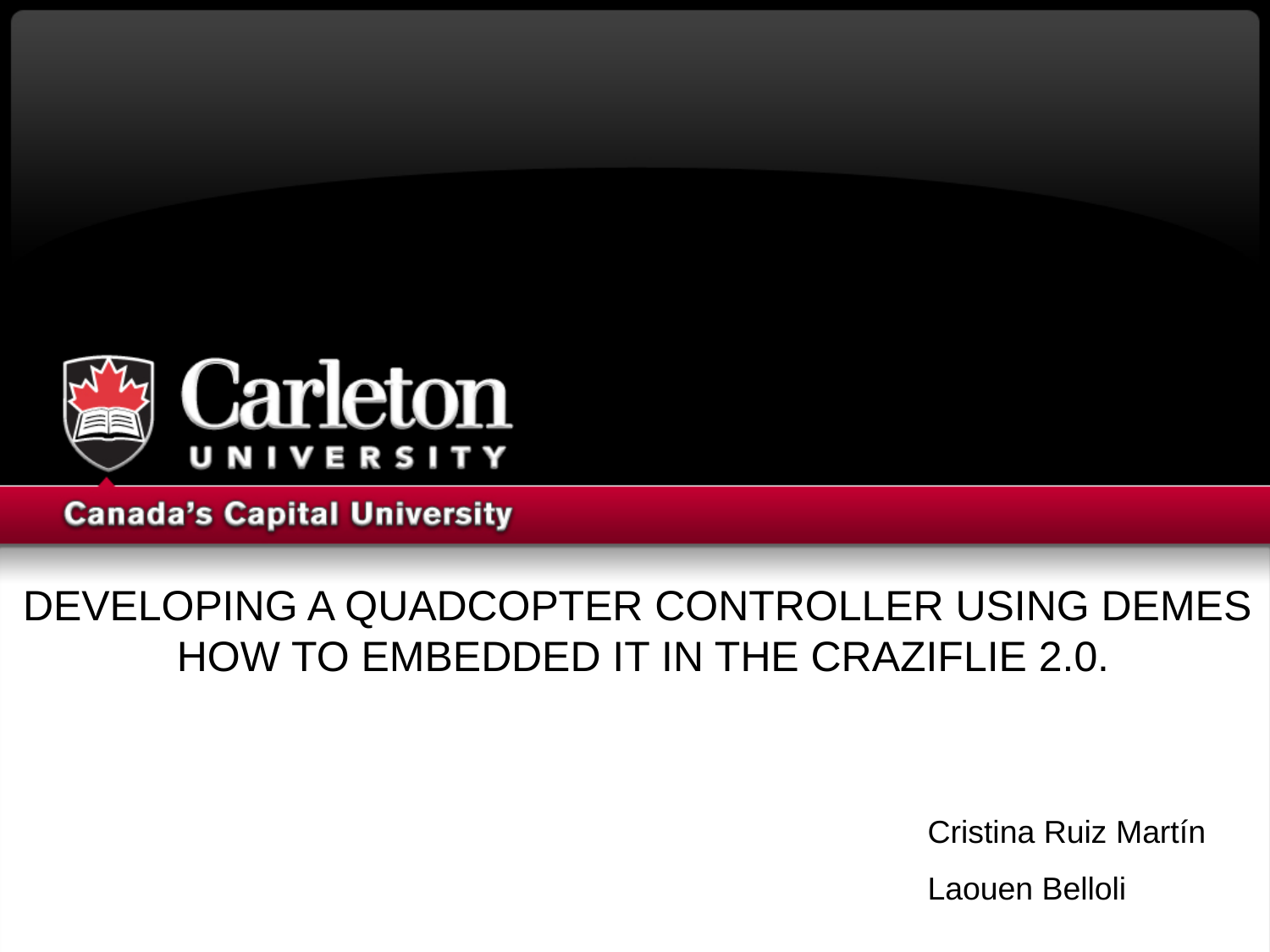

DEVELOPING A QUADCOPTER CONTROLLER USING DEMES
 HOW TO EMBEDDED IT IN THE CRAZIFLIE 2.0.

Cristina Ruiz Martín
Laouen Belloli